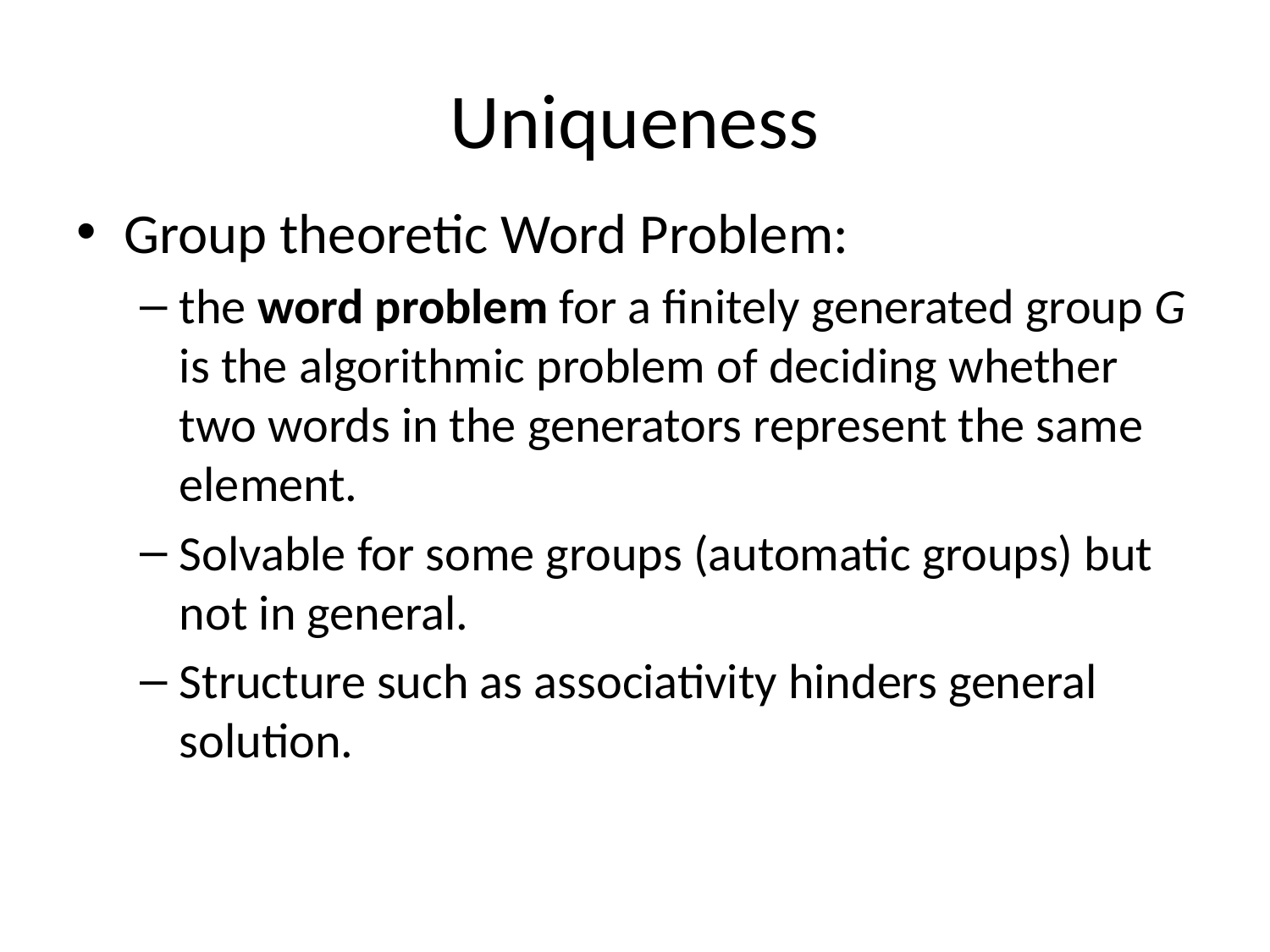

# Uniqueness
Group theoretic Word Problem:
the word problem for a finitely generated group G is the algorithmic problem of deciding whether two words in the generators represent the same element.
Solvable for some groups (automatic groups) but not in general.
Structure such as associativity hinders general solution.